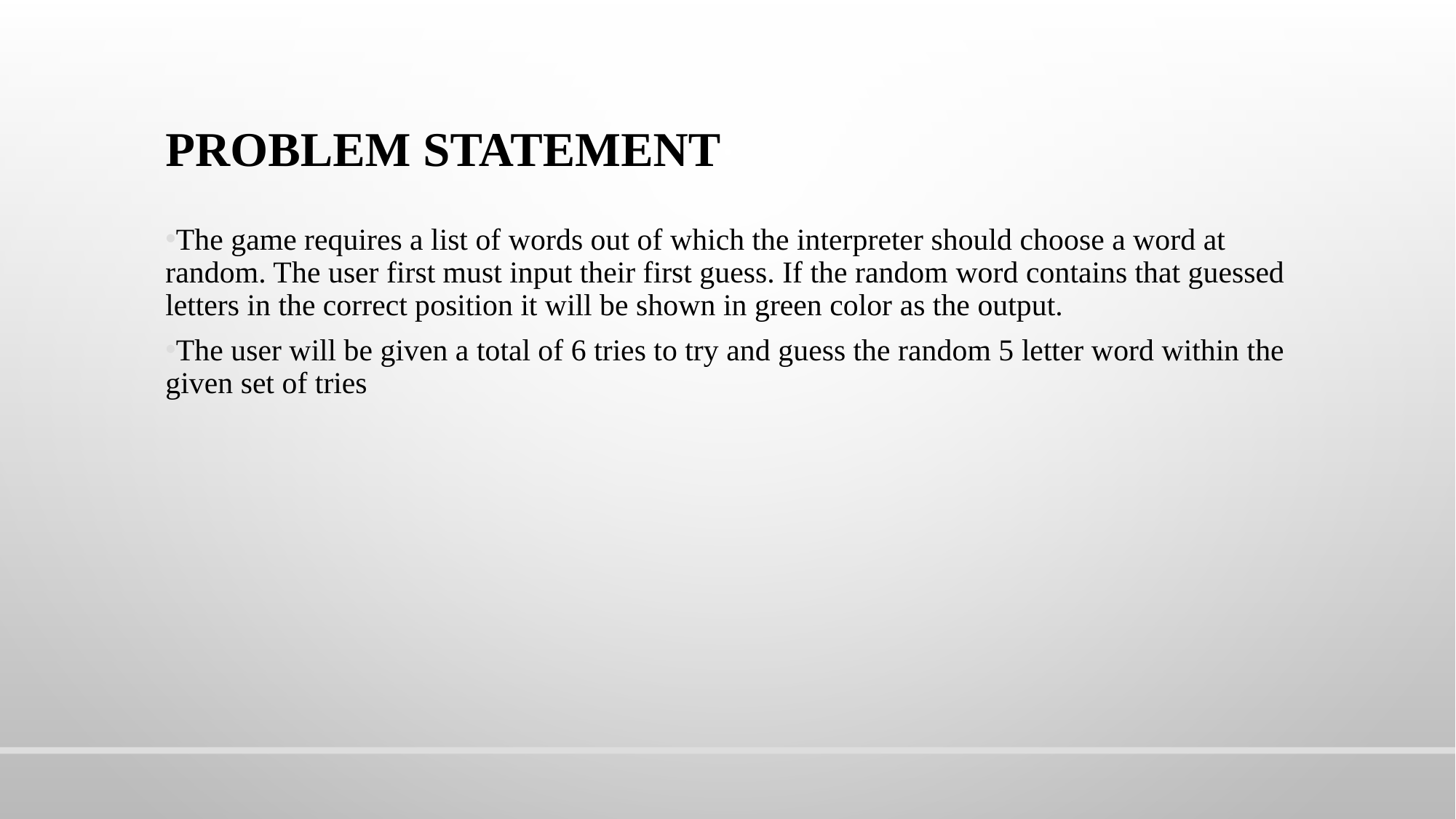

PROBLEM STATEMENT
The game requires a list of words out of which the interpreter should choose a word at random. The user first must input their first guess. If the random word contains that guessed letters in the correct position it will be shown in green color as the output.
The user will be given a total of 6 tries to try and guess the random 5 letter word within the given set of tries